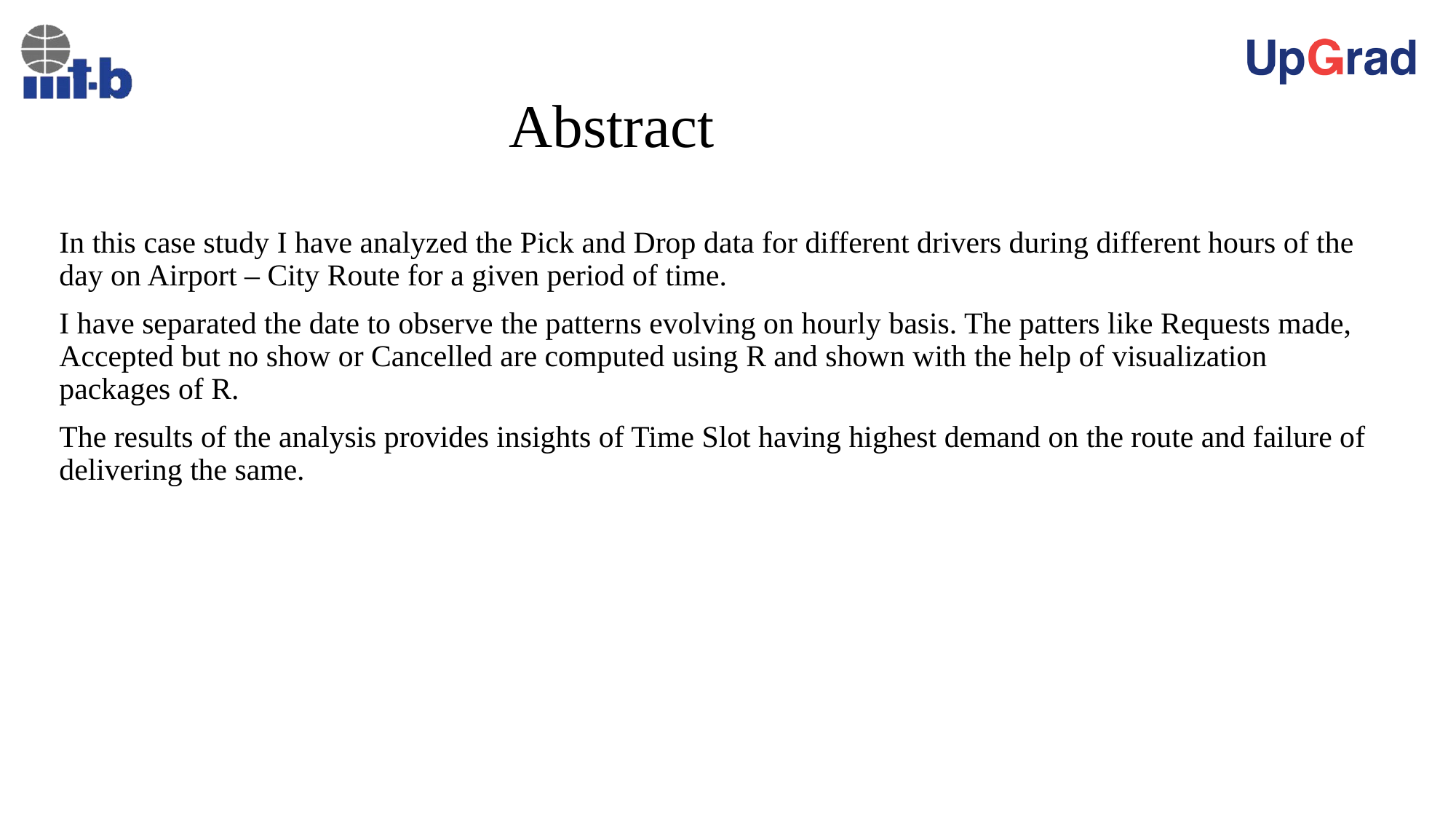

# Abstract
In this case study I have analyzed the Pick and Drop data for different drivers during different hours of the day on Airport – City Route for a given period of time.
I have separated the date to observe the patterns evolving on hourly basis. The patters like Requests made, Accepted but no show or Cancelled are computed using R and shown with the help of visualization packages of R.
The results of the analysis provides insights of Time Slot having highest demand on the route and failure of delivering the same.